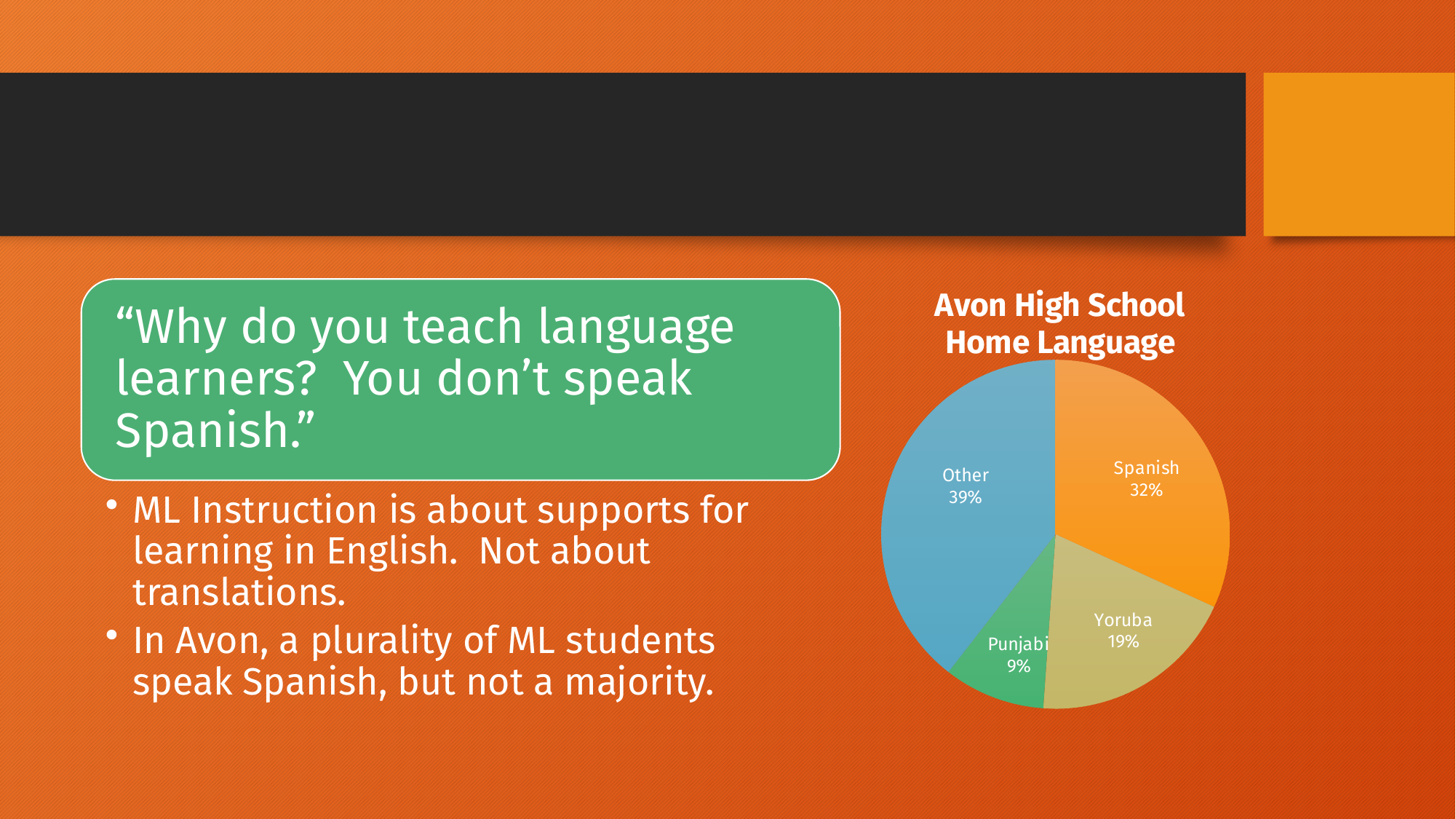

#

### Chart: Avon High School
Home Language

| Category | Home Language |
|---|---|
| Spanish | 254.0 |
| Yoruba | 154.0 |
| Punjabi | 75.0 |
| Other | 315.0 |
“Why do you teach language learners?  You don’t speak Spanish.”
ML Instruction is about supports for learning in English.  Not about translations.
In Avon, a plurality of ML students speak Spanish, but not a majority.